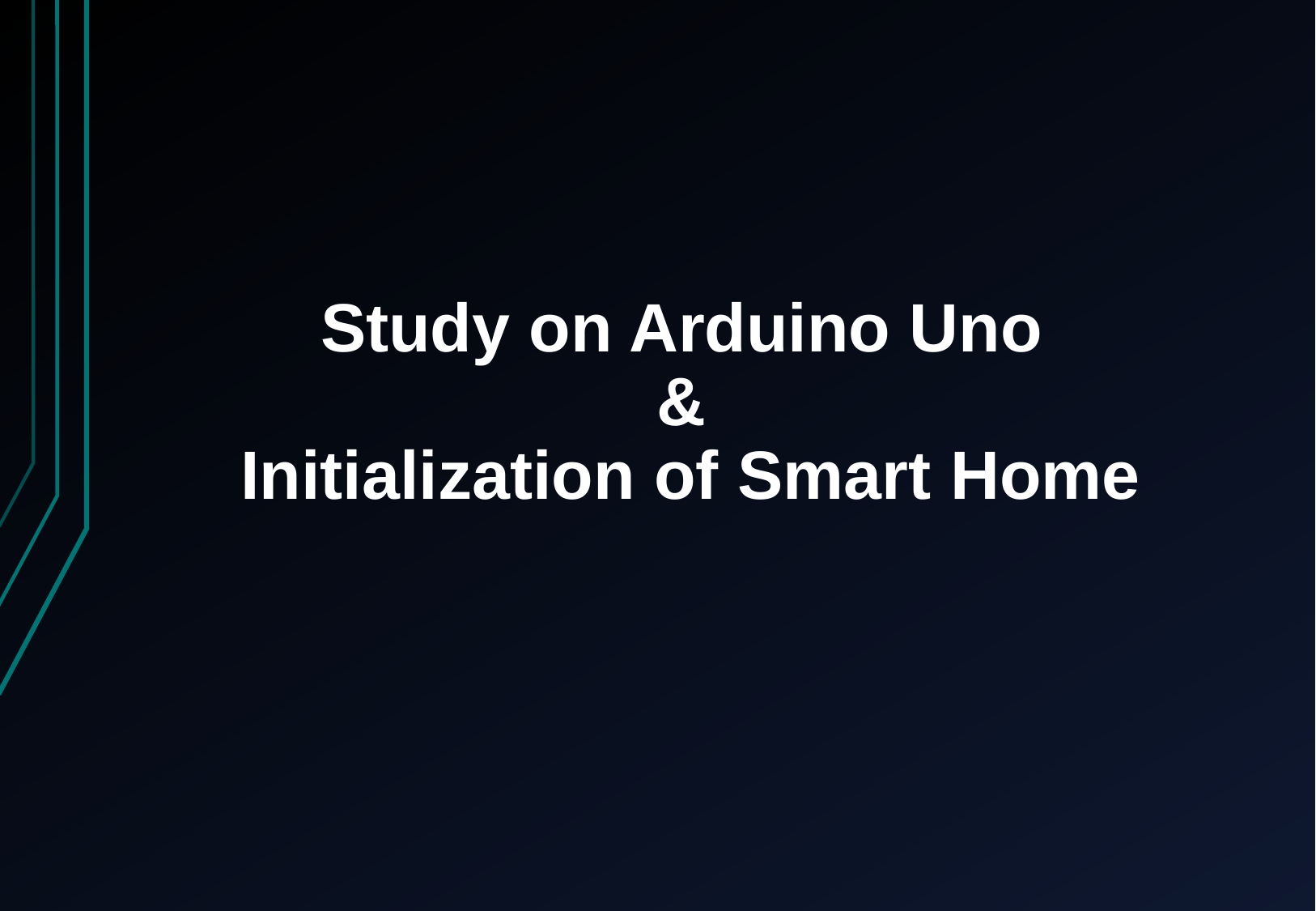

# Study on Arduino Uno & Initialization of Smart Home